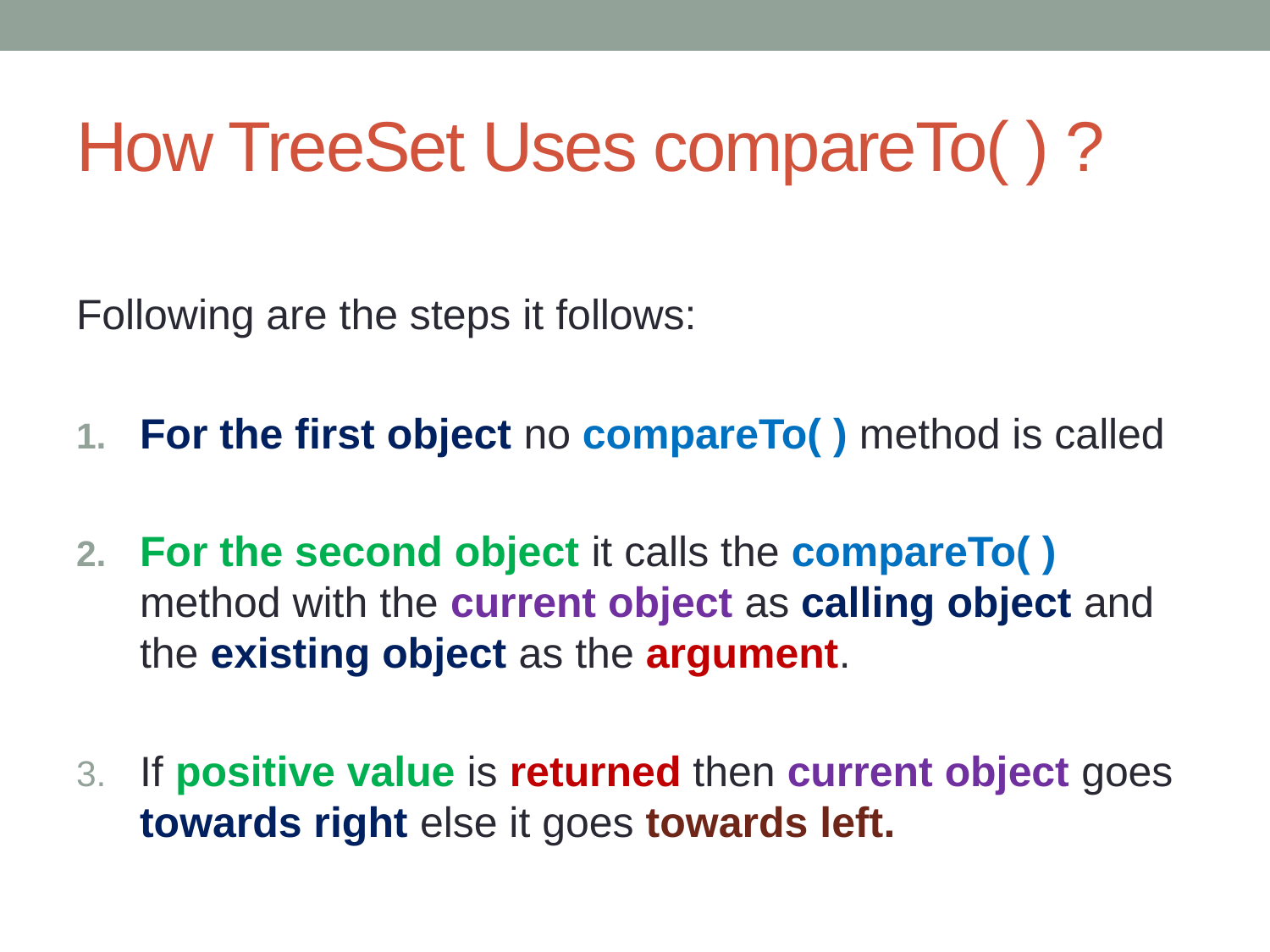

# How TreeSet Uses compareTo( ) ?

Following are the steps it follows:

For the first object no compareTo( ) method is called

For the second object it calls the compareTo( ) method with the current object as calling object and the existing object as the argument.

If positive value is returned then current object goes towards right else it goes towards left.